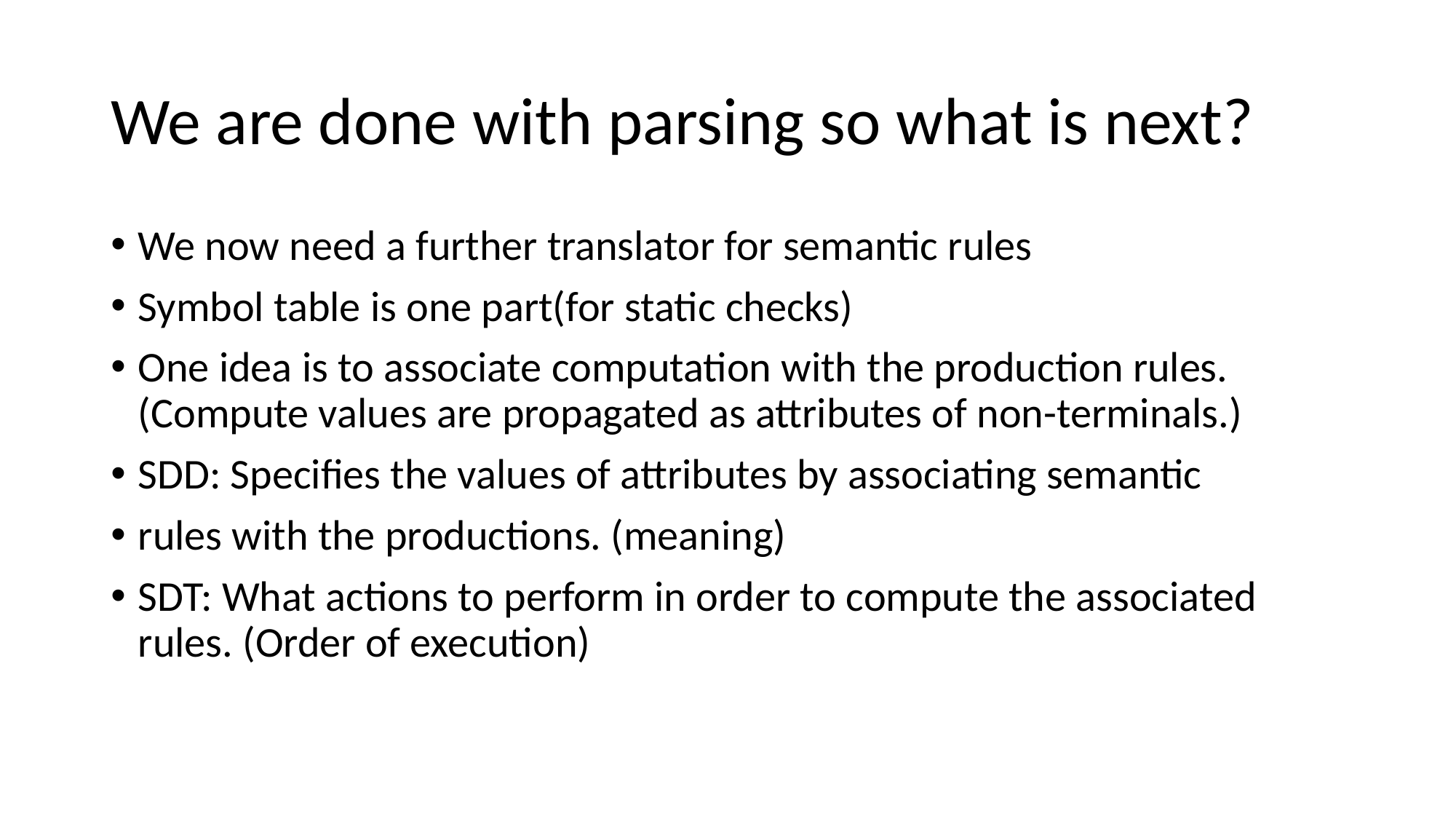

# We are done with parsing so what is next?
We now need a further translator for semantic rules
Symbol table is one part(for static checks)
One idea is to associate computation with the production rules. (Compute values are propagated as attributes of non-terminals.)
SDD: Specifies the values of attributes by associating semantic
rules with the productions. (meaning)
SDT: What actions to perform in order to compute the associated rules. (Order of execution)
we may

associate computation with the production

rules. Computed values are propagated as

attributes of non-terminals.